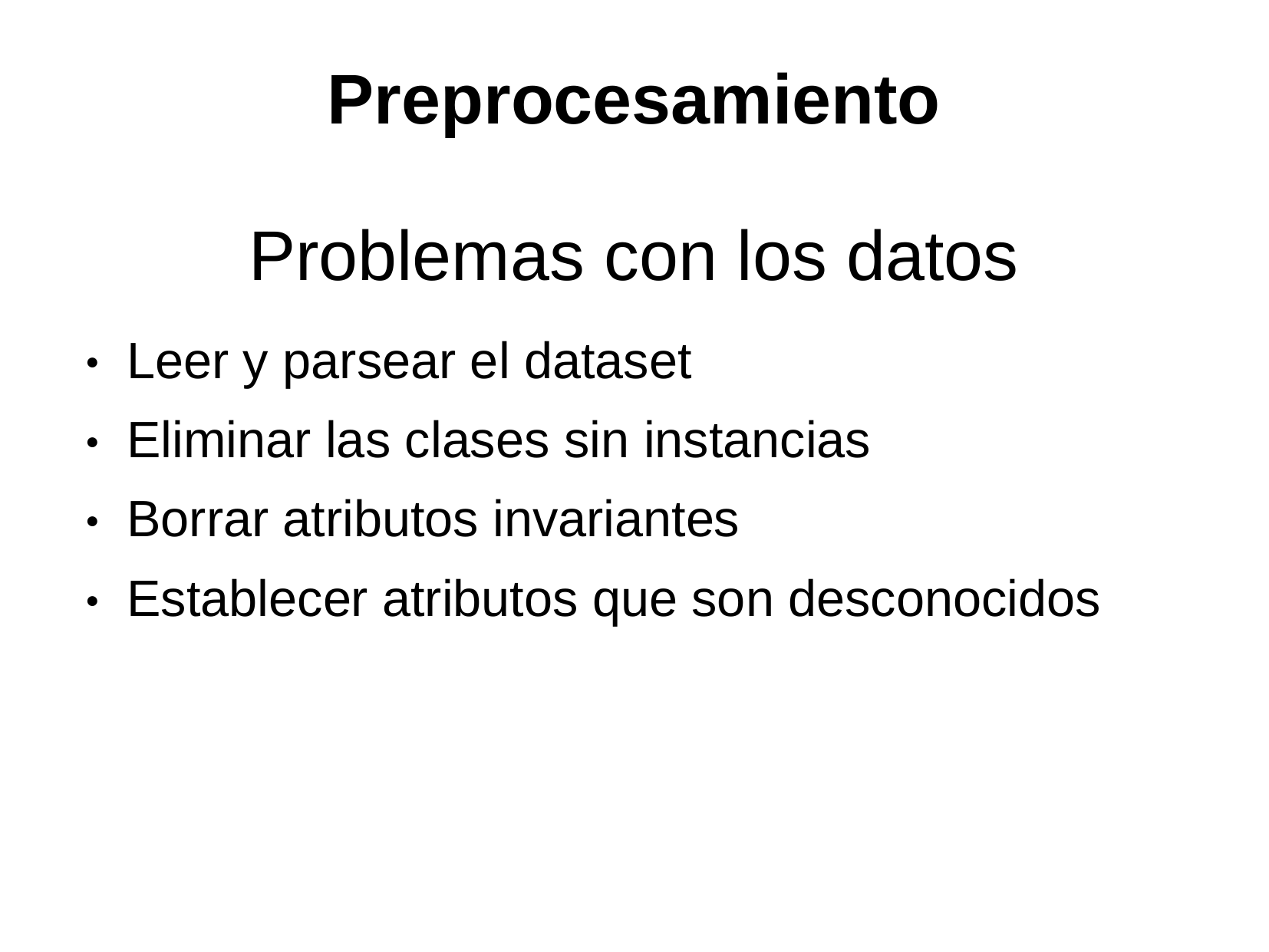

# Preprocesamiento Problemas con los datos
Leer y parsear el dataset
Eliminar las clases sin instancias
Borrar atributos invariantes
Establecer atributos que son desconocidos